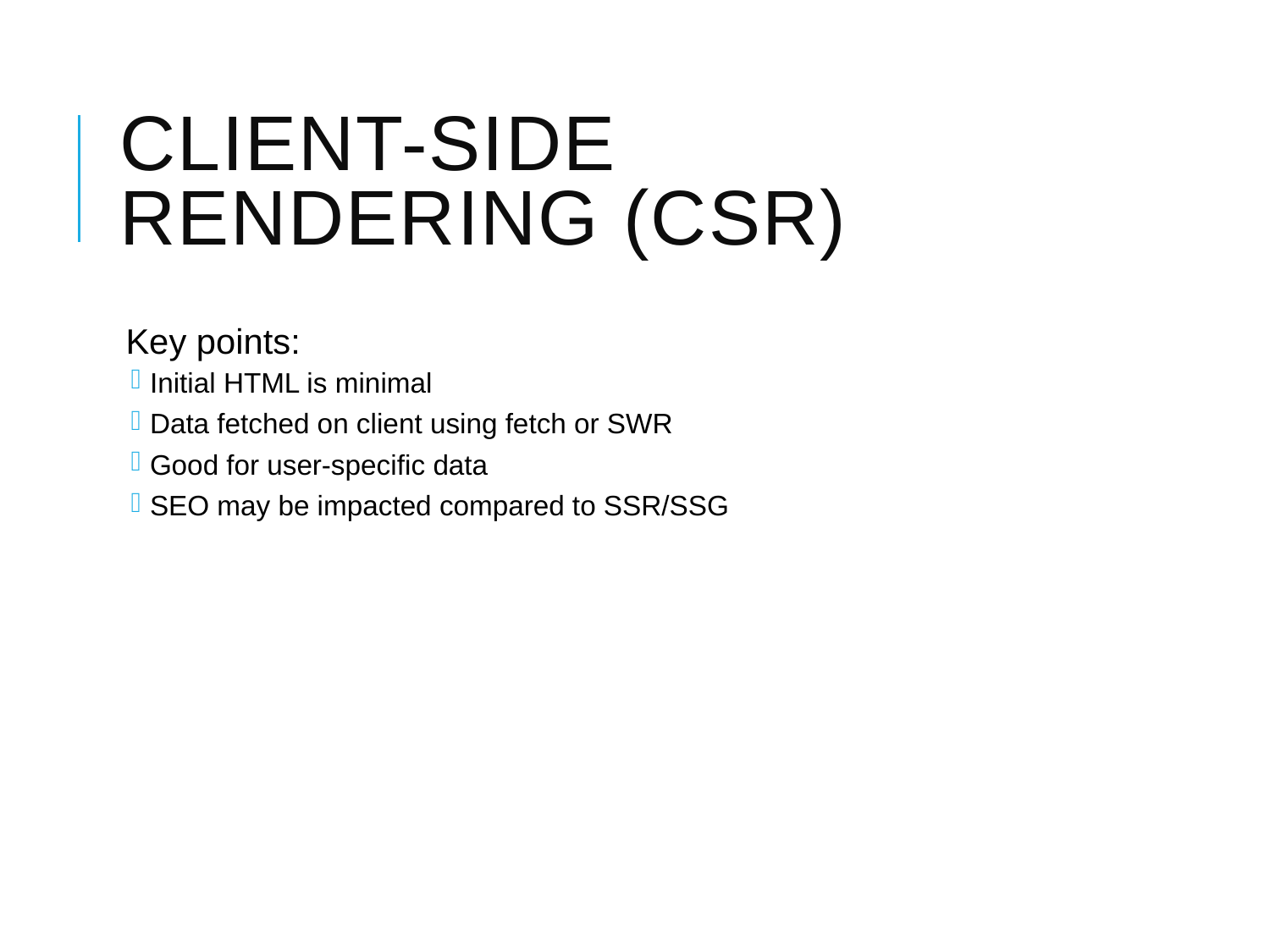

# Client-Side Rendering (CSR)
Key points:
Initial HTML is minimal
Data fetched on client using fetch or SWR
Good for user-specific data
SEO may be impacted compared to SSR/SSG